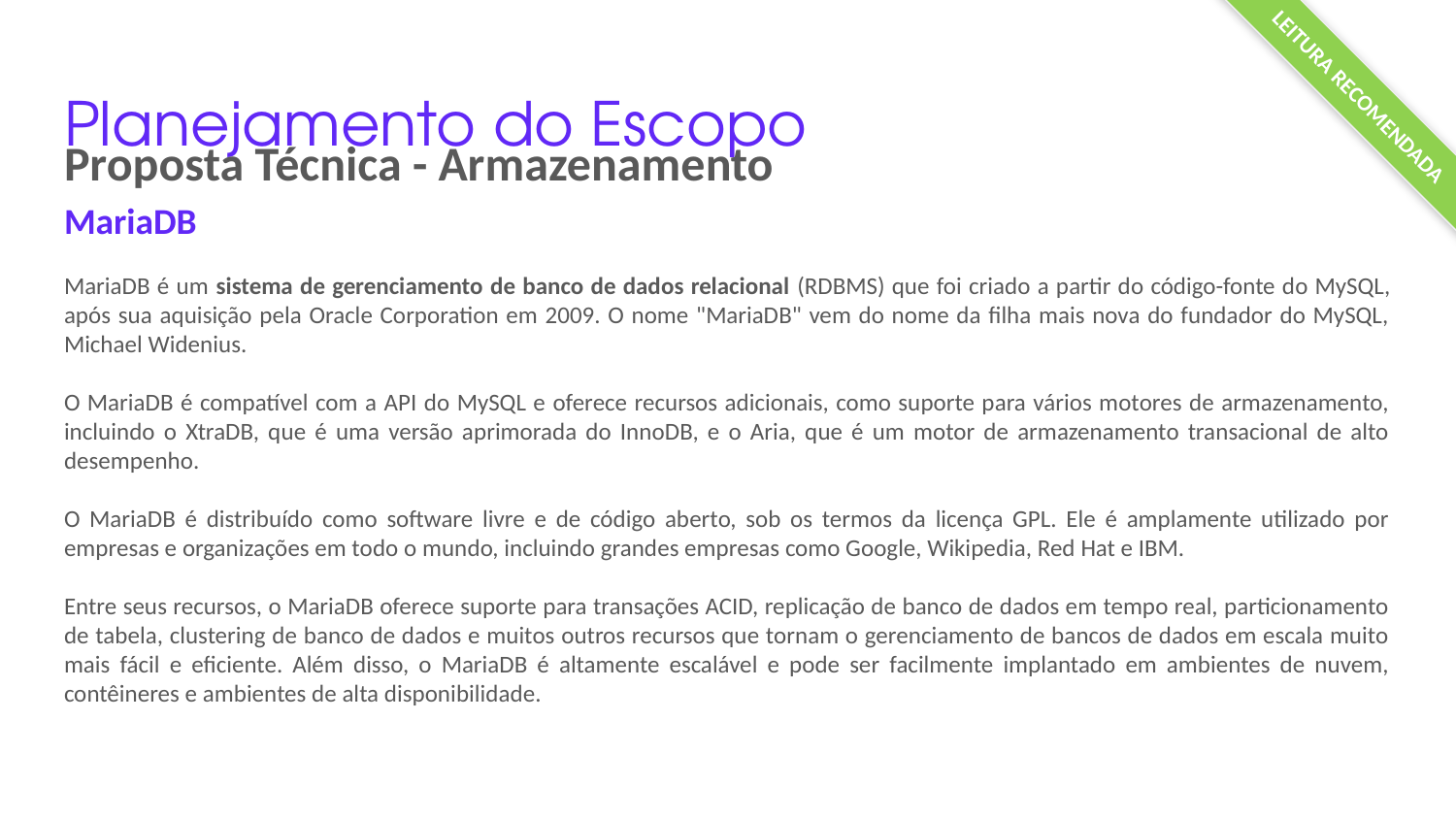

LEITURA RECOMENDADA
# Planejamento do Escopo
Proposta Técnica - Armazenamento
MariaDB

MariaDB é um sistema de gerenciamento de banco de dados relacional (RDBMS) que foi criado a partir do código-fonte do MySQL, após sua aquisição pela Oracle Corporation em 2009. O nome "MariaDB" vem do nome da filha mais nova do fundador do MySQL, Michael Widenius.

O MariaDB é compatível com a API do MySQL e oferece recursos adicionais, como suporte para vários motores de armazenamento, incluindo o XtraDB, que é uma versão aprimorada do InnoDB, e o Aria, que é um motor de armazenamento transacional de alto desempenho.

O MariaDB é distribuído como software livre e de código aberto, sob os termos da licença GPL. Ele é amplamente utilizado por empresas e organizações em todo o mundo, incluindo grandes empresas como Google, Wikipedia, Red Hat e IBM.

Entre seus recursos, o MariaDB oferece suporte para transações ACID, replicação de banco de dados em tempo real, particionamento de tabela, clustering de banco de dados e muitos outros recursos que tornam o gerenciamento de bancos de dados em escala muito mais fácil e eficiente. Além disso, o MariaDB é altamente escalável e pode ser facilmente implantado em ambientes de nuvem, contêineres e ambientes de alta disponibilidade.